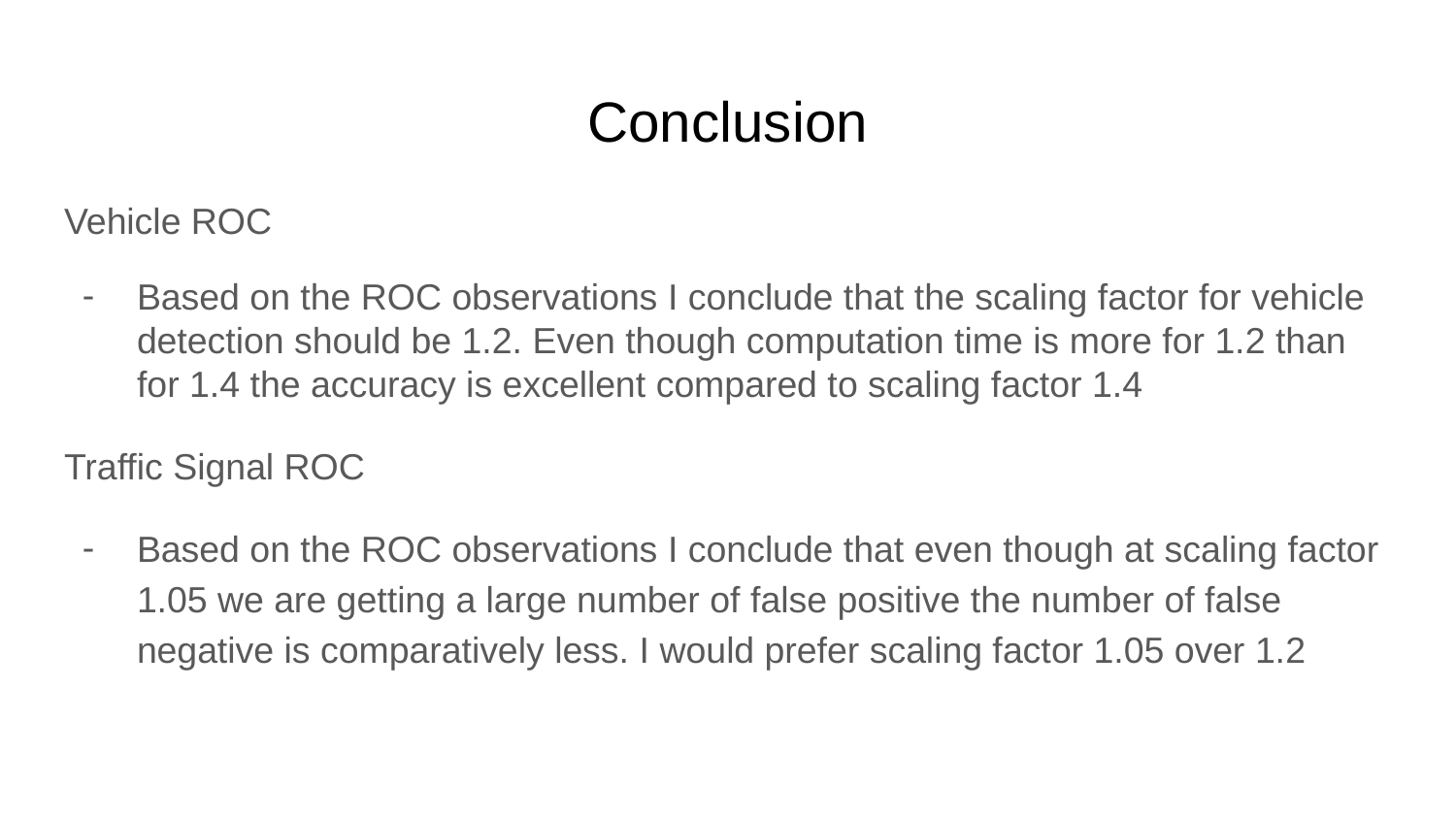

# Conclusion
Vehicle ROC
Based on the ROC observations I conclude that the scaling factor for vehicle detection should be 1.2. Even though computation time is more for 1.2 than for 1.4 the accuracy is excellent compared to scaling factor 1.4
Traffic Signal ROC
Based on the ROC observations I conclude that even though at scaling factor 1.05 we are getting a large number of false positive the number of false negative is comparatively less. I would prefer scaling factor 1.05 over 1.2